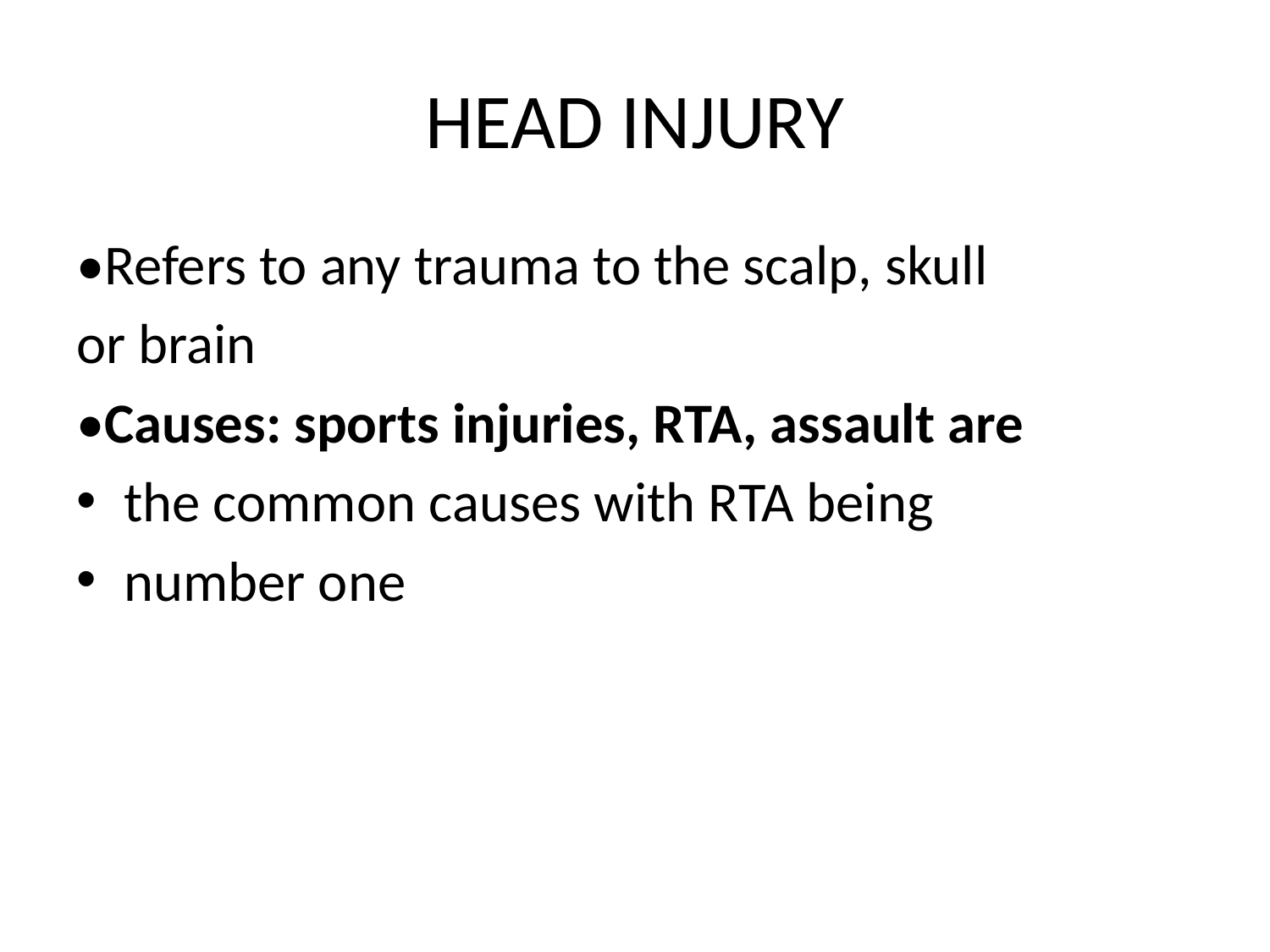

# HEAD INJURY
•Refers to any trauma to the scalp, skull
or brain
•Causes: sports injuries, RTA, assault are
the common causes with RTA being
number one